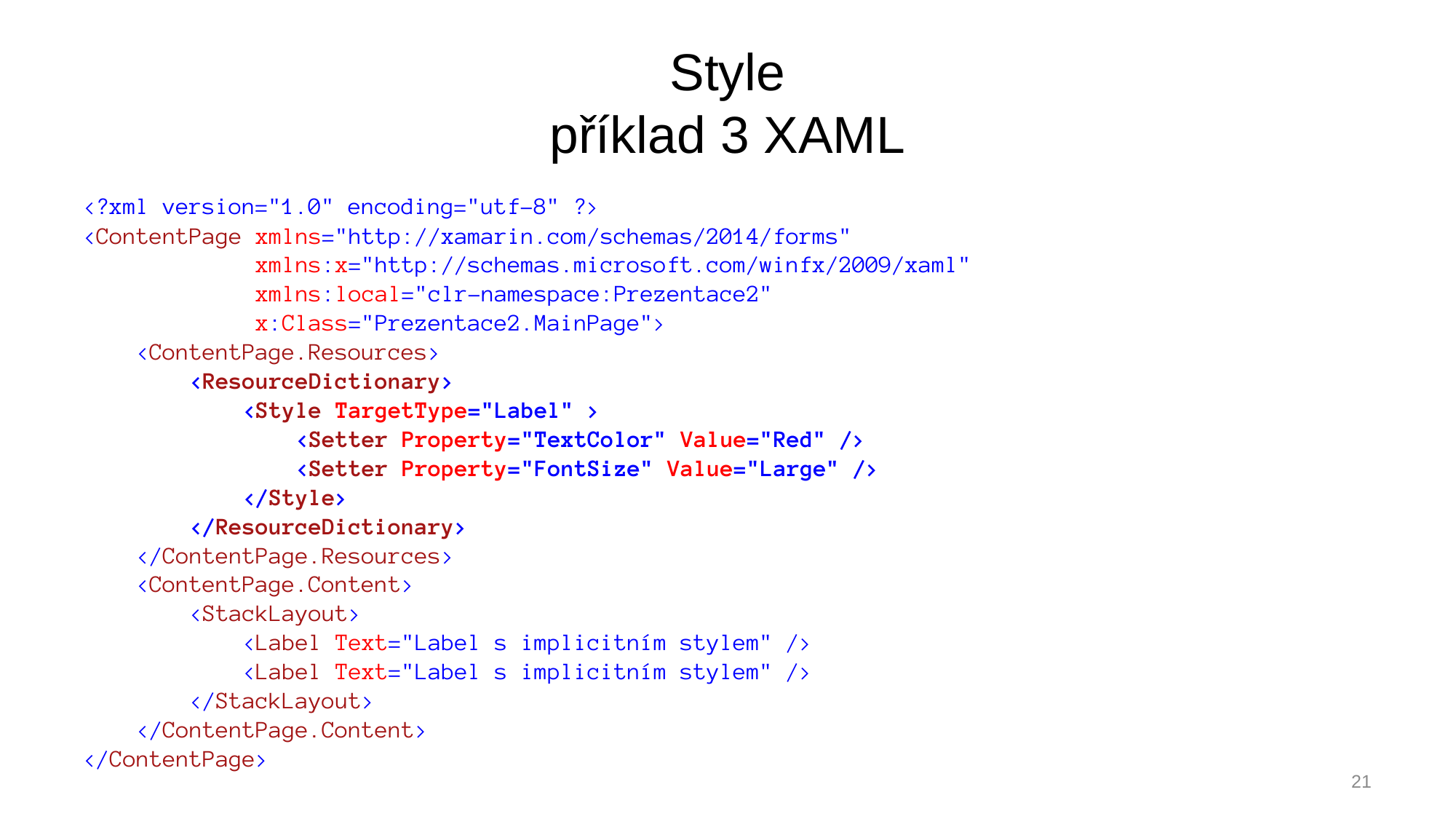

# Style příklad 3 XAML
<?xml version="1.0" encoding="utf-8" ?>
<ContentPage xmlns="http://xamarin.com/schemas/2014/forms"
             xmlns:x="http://schemas.microsoft.com/winfx/2009/xaml"
             xmlns:local="clr-namespace:Prezentace2"
             x:Class="Prezentace2.MainPage">
    <ContentPage.Resources>
        <ResourceDictionary>
            <Style TargetType="Label" >
                <Setter Property="TextColor" Value="Red" />
                <Setter Property="FontSize" Value="Large" />
            </Style>
        </ResourceDictionary>
    </ContentPage.Resources>
    <ContentPage.Content>
        <StackLayout>
            <Label Text="Label s implicitním stylem" />
            <Label Text="Label s implicitním stylem" />
        </StackLayout>
    </ContentPage.Content>
</ContentPage>
21